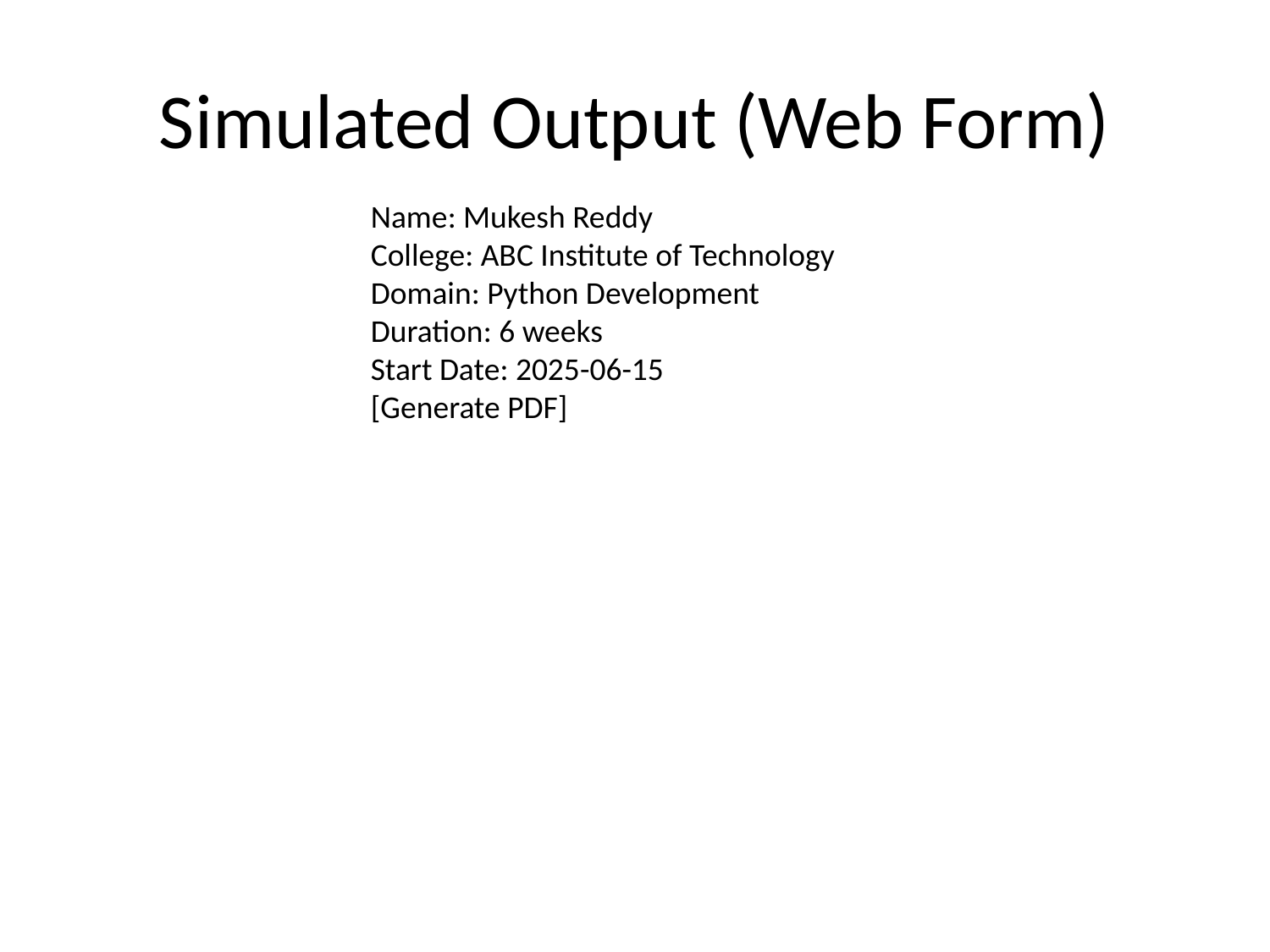

# Simulated Output (Web Form)
Name: Mukesh Reddy
College: ABC Institute of Technology
Domain: Python Development
Duration: 6 weeks
Start Date: 2025-06-15
[Generate PDF]